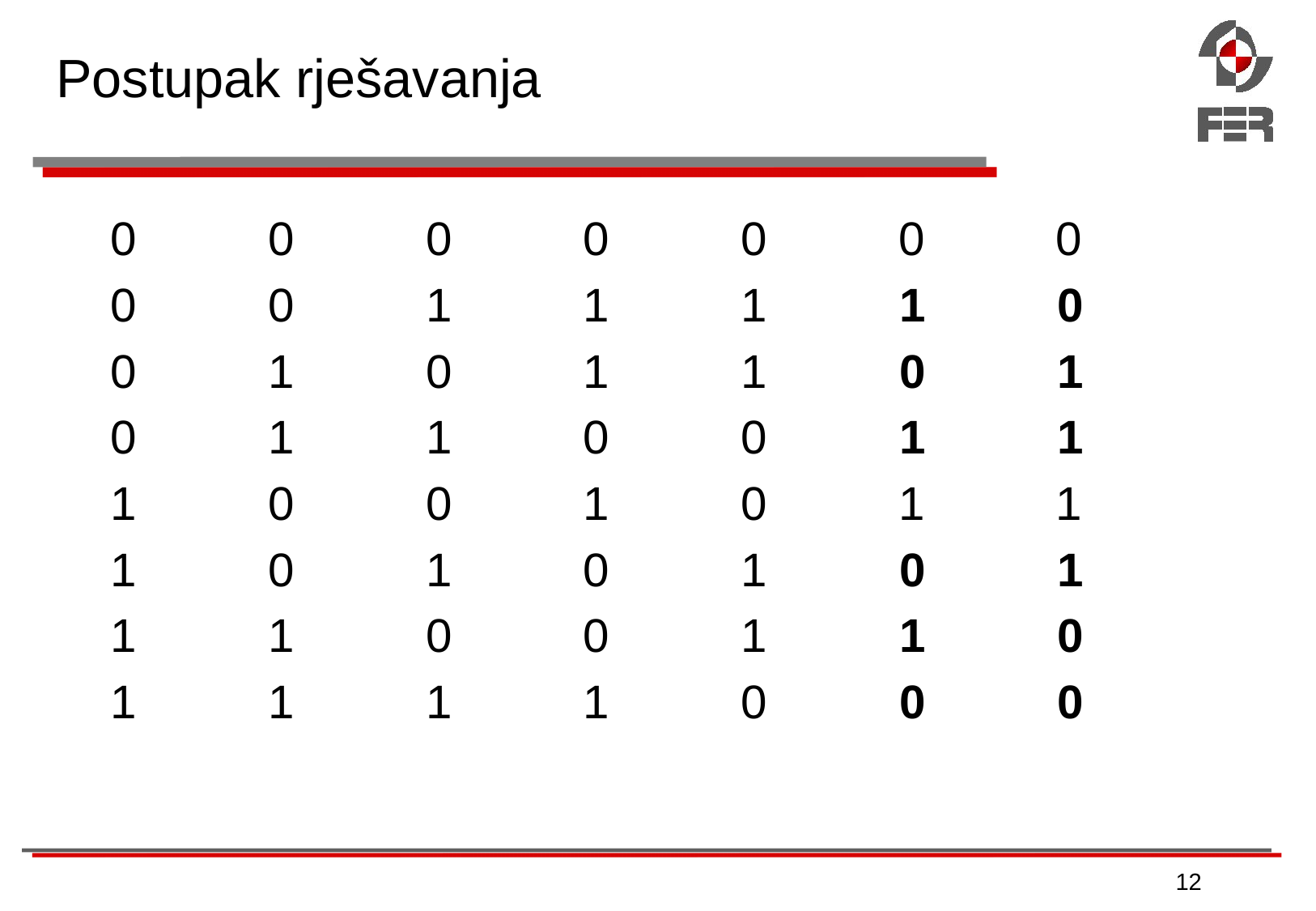

# Postupak rješavanja
0          0          0          0          0          0          0
0          0          1          1          1          1          0
0          1          0          1          1          0          1
0          1          1          0          0          1          1
1          0          0          1          0          1          1
1          0          1          0          1          0          1
1          1          0          0          1          1          0
1          1          1          1          0          0          0

12